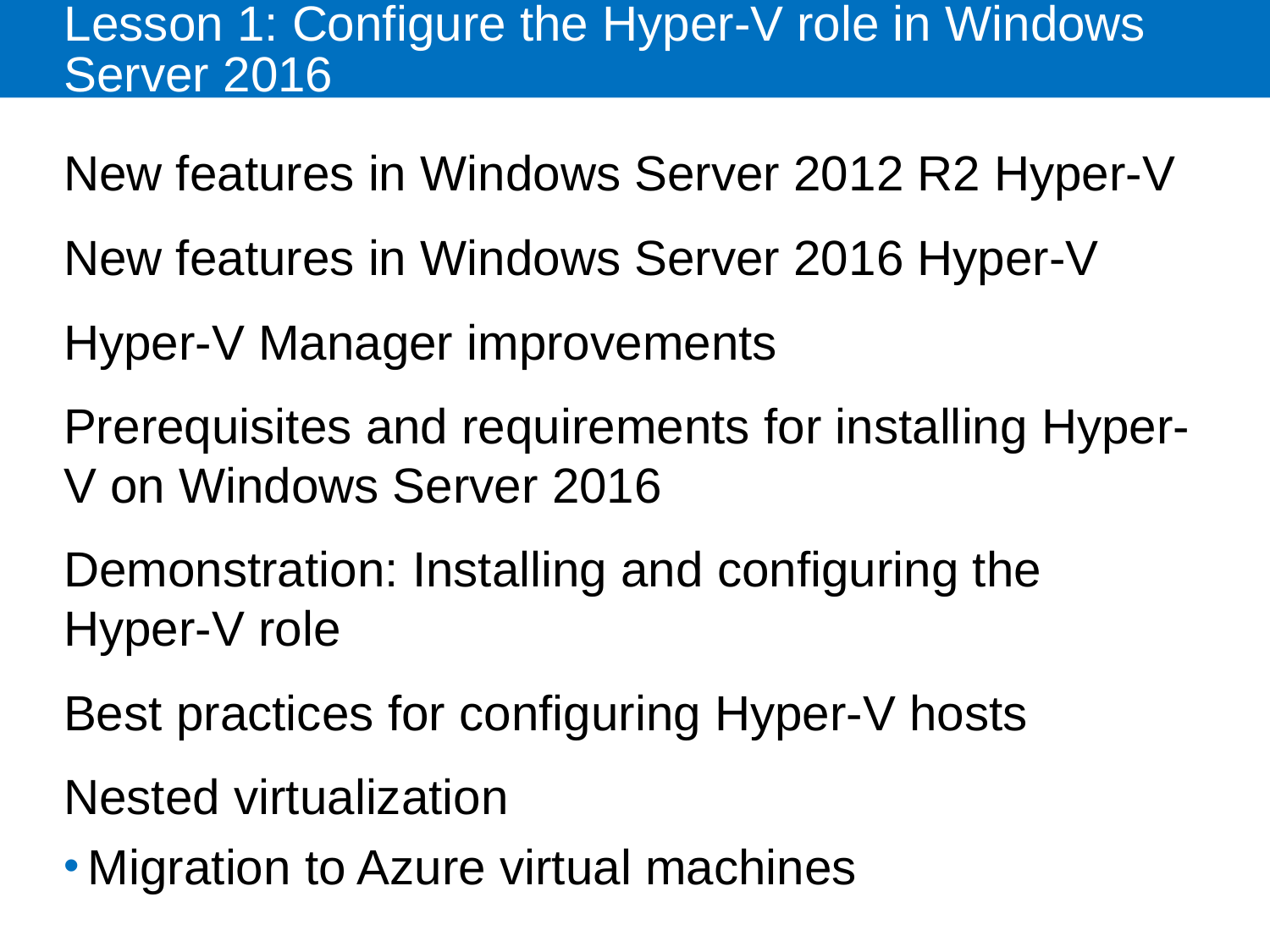

# Lesson 1: Configure the Hyper-V role in Windows Server 2016
New features in Windows Server 2012 R2 Hyper-V
New features in Windows Server 2016 Hyper-V
Hyper-V Manager improvements
Prerequisites and requirements for installing Hyper-V on Windows Server 2016
Demonstration: Installing and configuring the Hyper-V role
Best practices for configuring Hyper-V hosts
Nested virtualization
Migration to Azure virtual machines